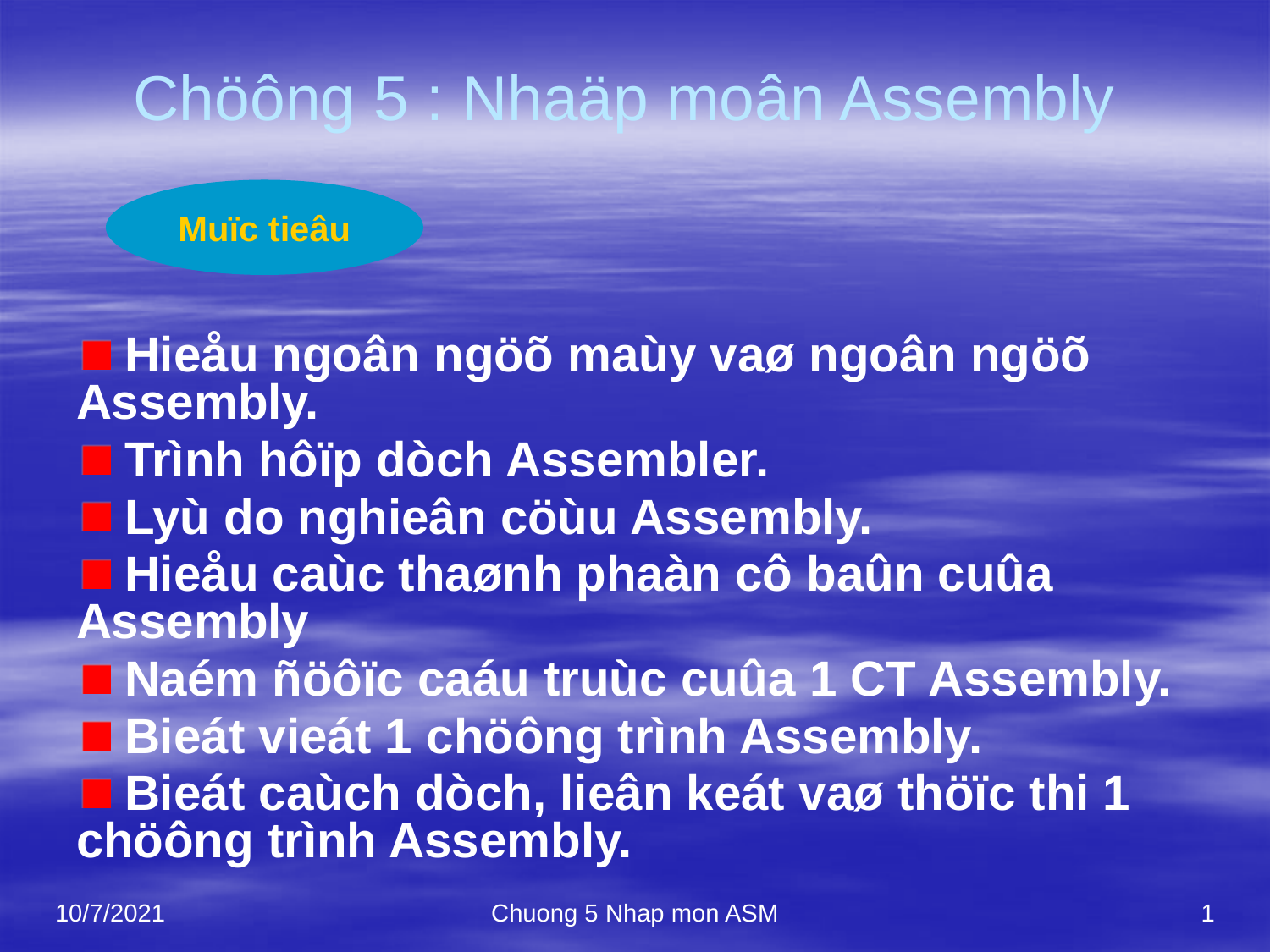

# Chöông 5 : Nhaäp moân Assembly
Muïc tieâu
 Hieåu ngoân ngöõ maùy vaø ngoân ngöõ Assembly.
 Trình hôïp dòch Assembler.
 Lyù do nghieân cöùu Assembly.
 Hieåu caùc thaønh phaàn cô baûn cuûa Assembly
 Naém ñöôïc caáu truùc cuûa 1 CT Assembly.
 Bieát vieát 1 chöông trình Assembly.
 Bieát caùch dòch, lieân keát vaø thöïc thi 1 chöông trình Assembly.

10/7/2021
Chuong 5 Nhap mon ASM
1